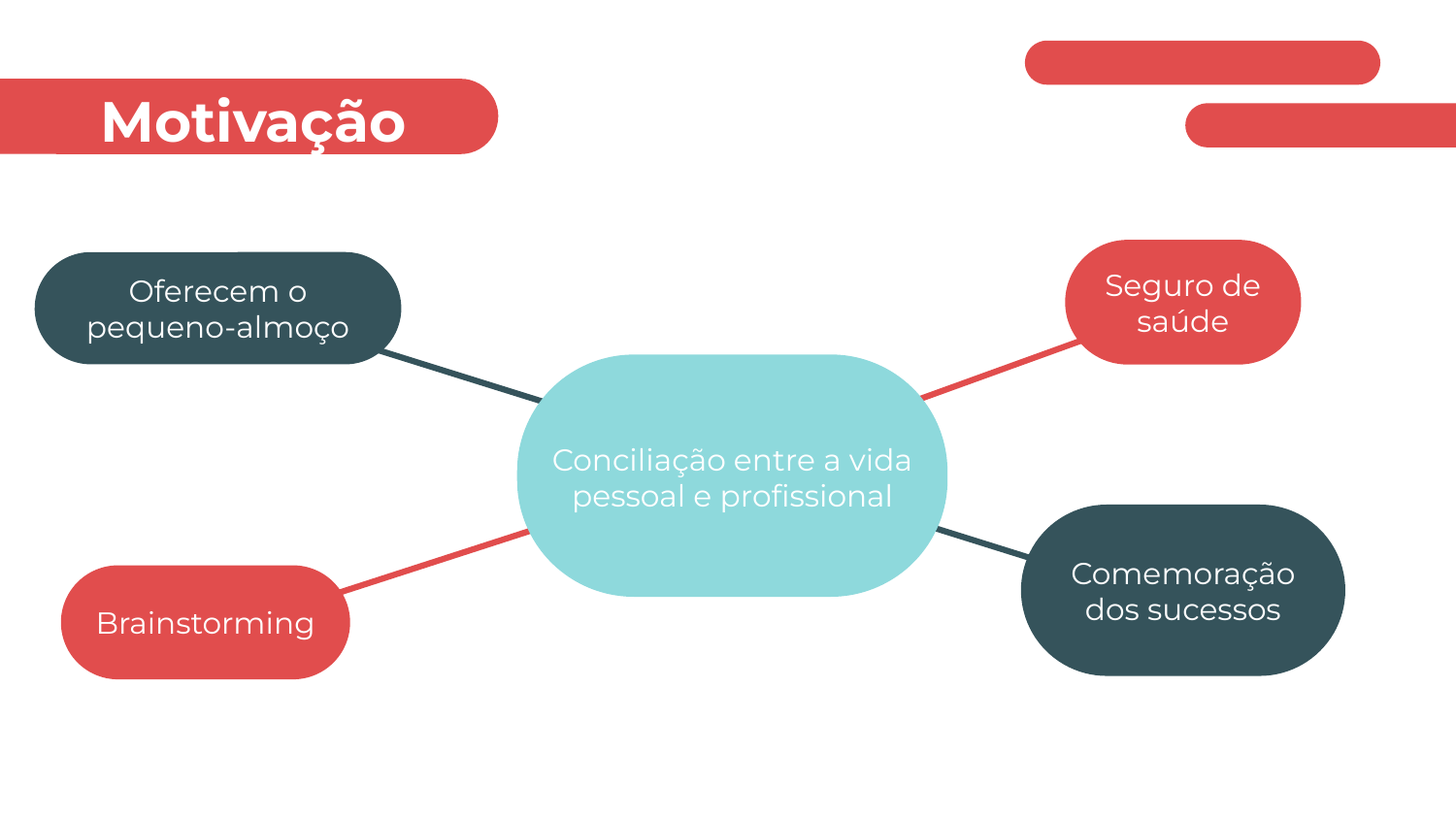

# Motivação
Seguro de saúde
Oferecem o pequeno-almoço

Conciliação entre a vida pessoal e profissional
Comemoração dos sucessos
Brainstorming